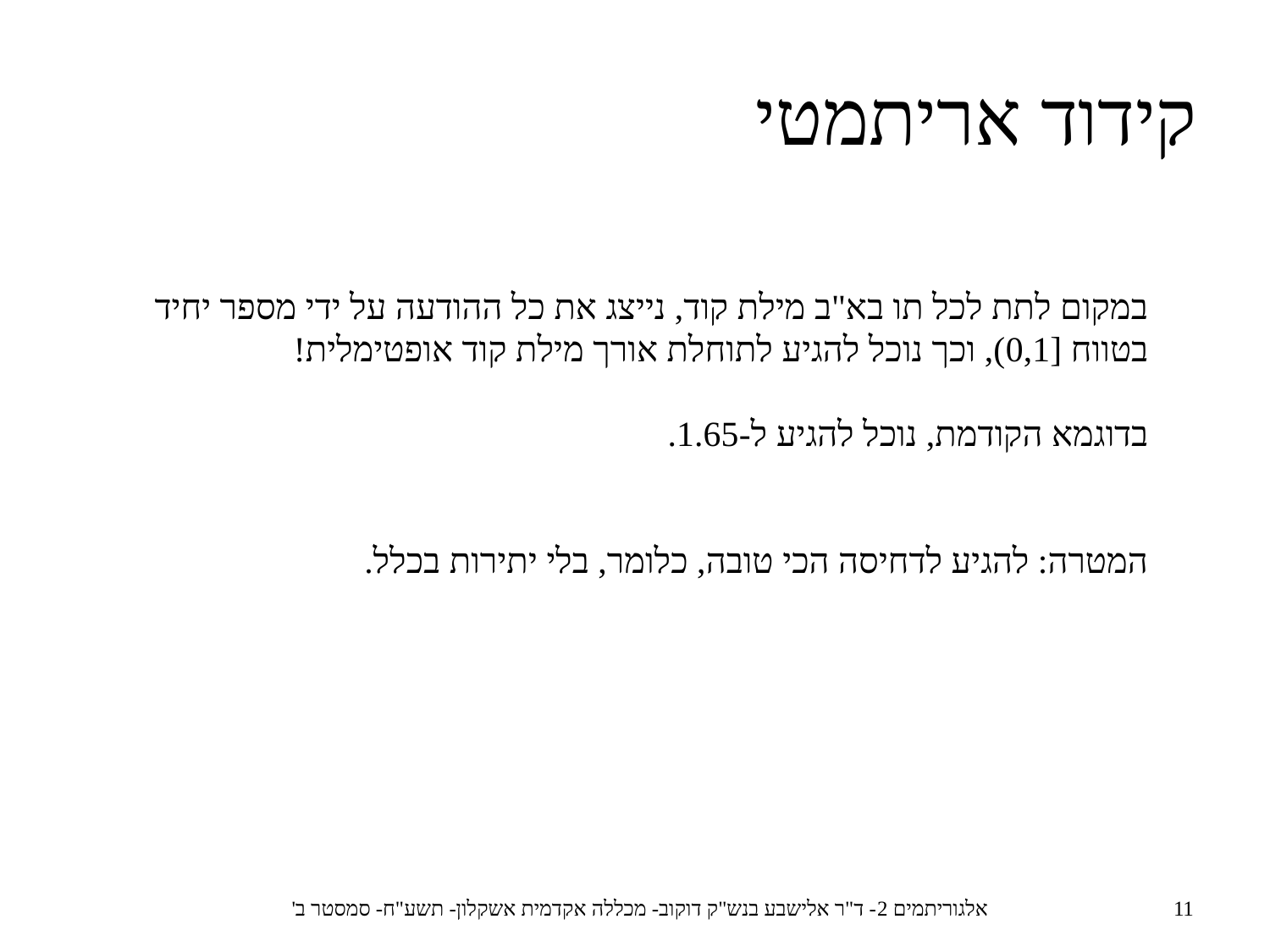

קידוד אריתמטי
במקום לתת לכל תו בא"ב מילת קוד, נייצג את כל ההודעה על ידי מספר יחיד בטווח [0,1), וכך נוכל להגיע לתוחלת אורך מילת קוד אופטימלית!

בדוגמא הקודמת, נוכל להגיע ל-1.65.

המטרה: להגיע לדחיסה הכי טובה, כלומר, בלי יתירות בכלל.

אלגוריתמים 2- ד"ר אלישבע בנש"ק דוקוב- מכללה אקדמית אשקלון- תשע"ח- סמסטר ב'
11